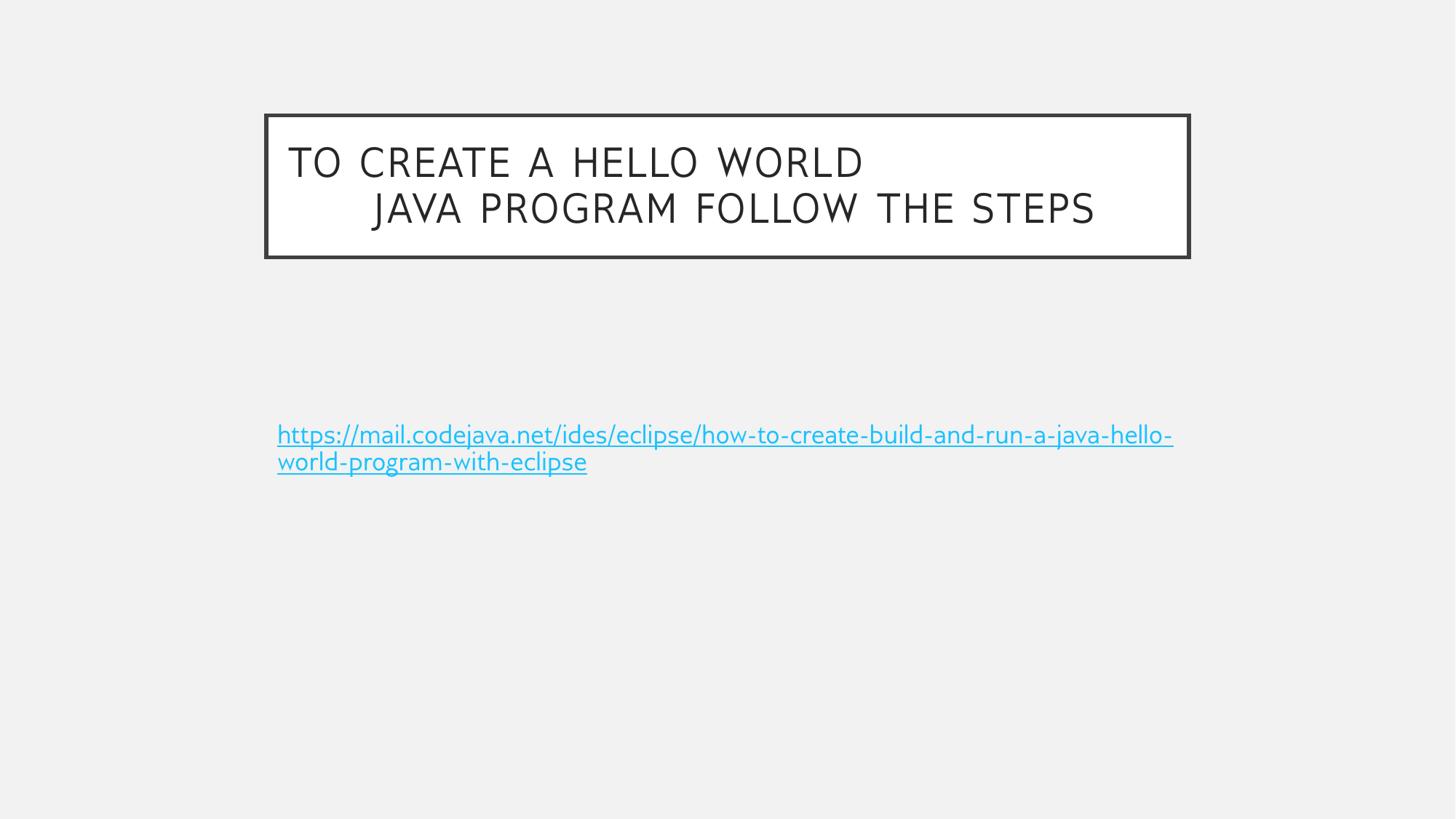

# To create a hello world                      Java program follow the steps

https://mail.codejava.net/ides/eclipse/how-to-create-build-and-run-a-java-hello-world-program-with-eclipse